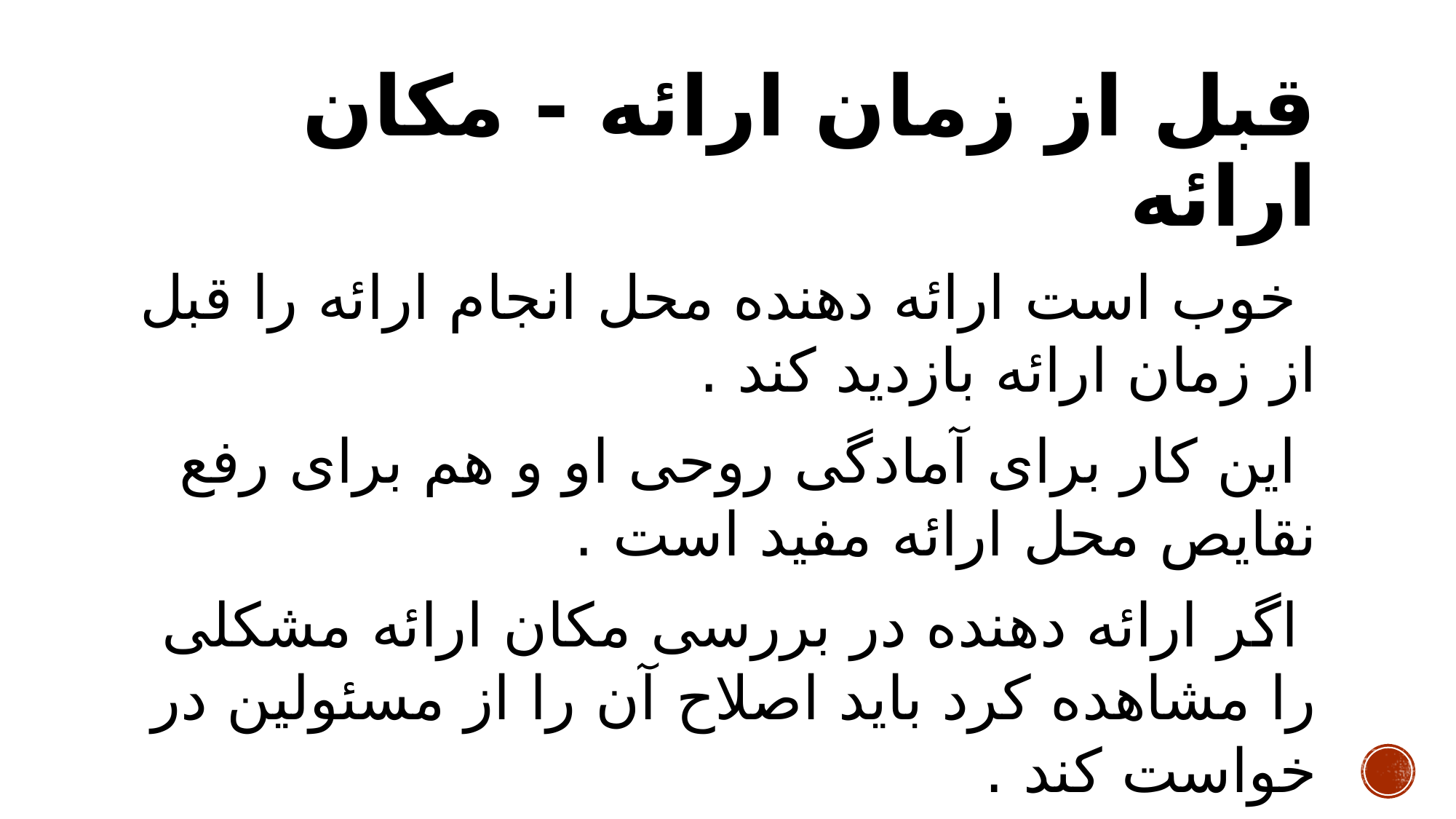

# قبل از زمان ارائه - مکان ارائه
 خوب است ارائه دهنده محل انجام ارائه را قبل از زمان ارائه بازدید کند .
 این کار برای آمادگی روحی او و هم برای رفع نقایص محل ارائه مفید است .
 اگر ارائه دهنده در بررسی مکان ارائه مشکلی را مشاهده کرد باید اصلاح آن را از مسئولین در خواست کند .